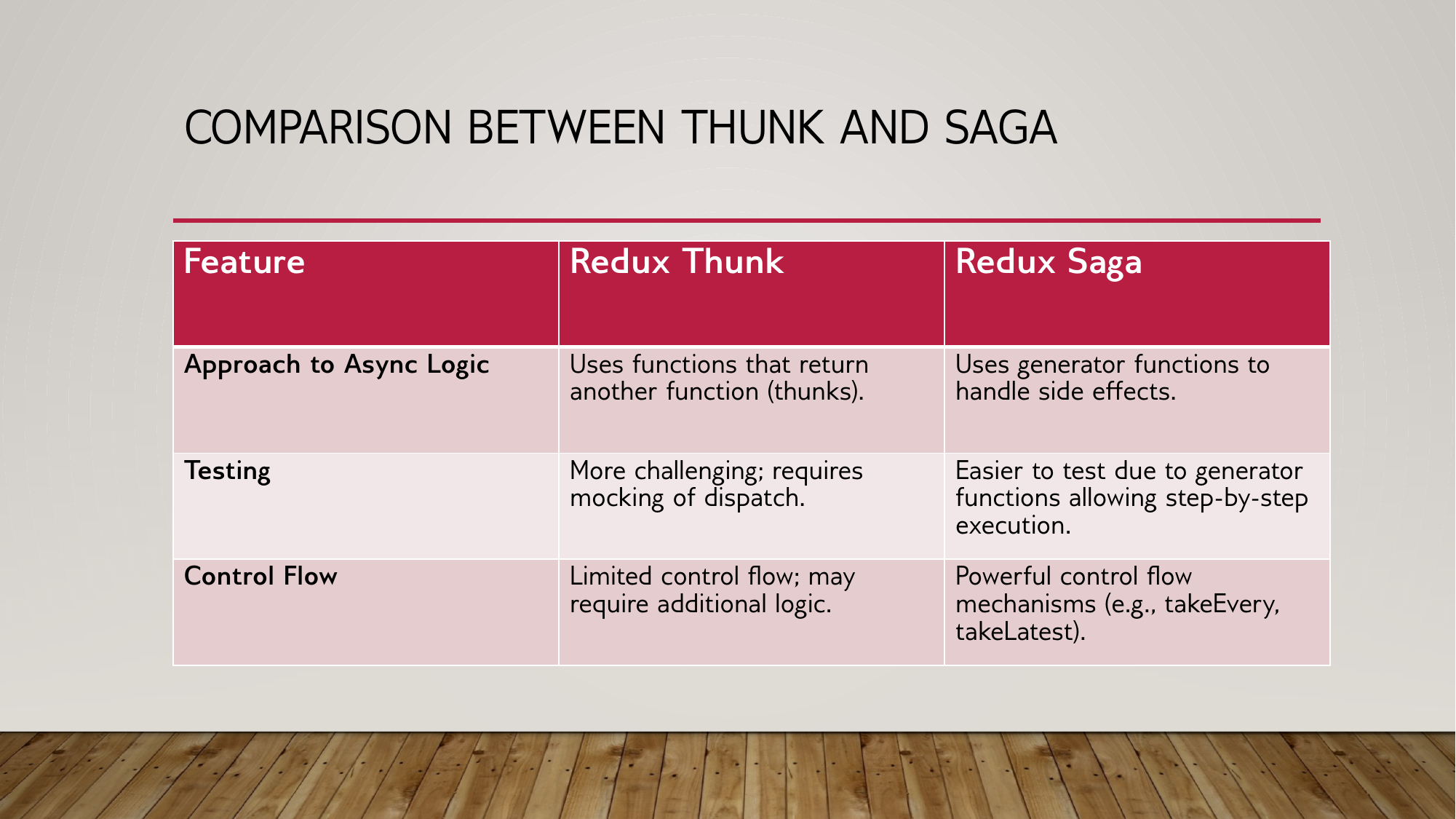

# comparison between Thunk and Saga
| Feature | Redux Thunk | Redux Saga |
| --- | --- | --- |
| Approach to Async Logic | Uses functions that return another function (thunks). | Uses generator functions to handle side effects. |
| Testing | More challenging; requires mocking of dispatch. | Easier to test due to generator functions allowing step-by-step execution. |
| Control Flow | Limited control flow; may require additional logic. | Powerful control flow mechanisms (e.g., takeEvery, takeLatest). |